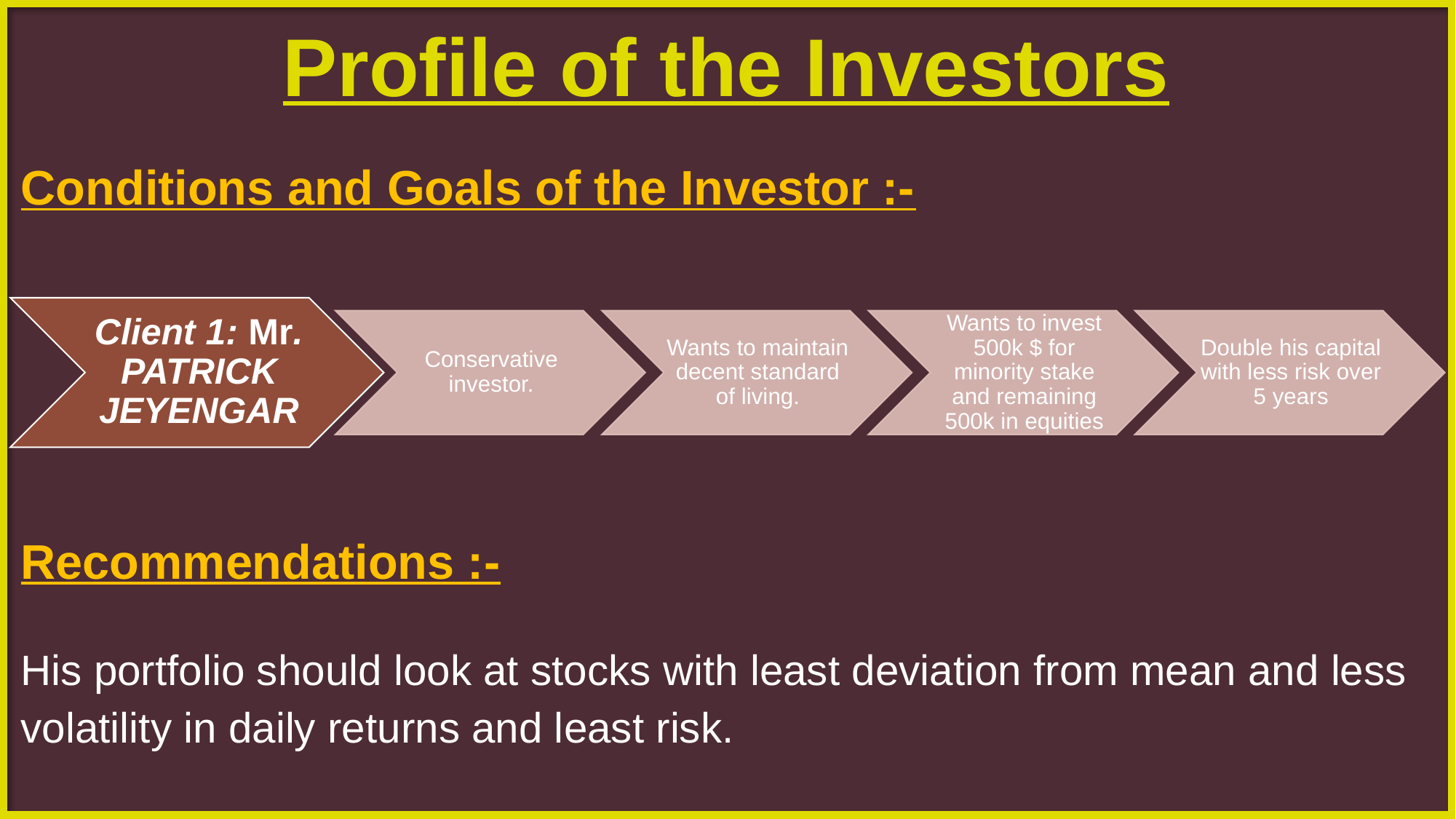

# Profile of the Investors
Conditions and Goals of the Investor :-
Client 1: Mr. PATRICK JEYENGAR
Conservative investor.
Wants to maintain decent standard of living.
Wants to invest 500k $ for minority stake and remaining 500k in equities
Double his capital with less risk over 5 years
Recommendations :-

His portfolio should look at stocks with least deviation from mean and less volatility in daily returns and least risk.